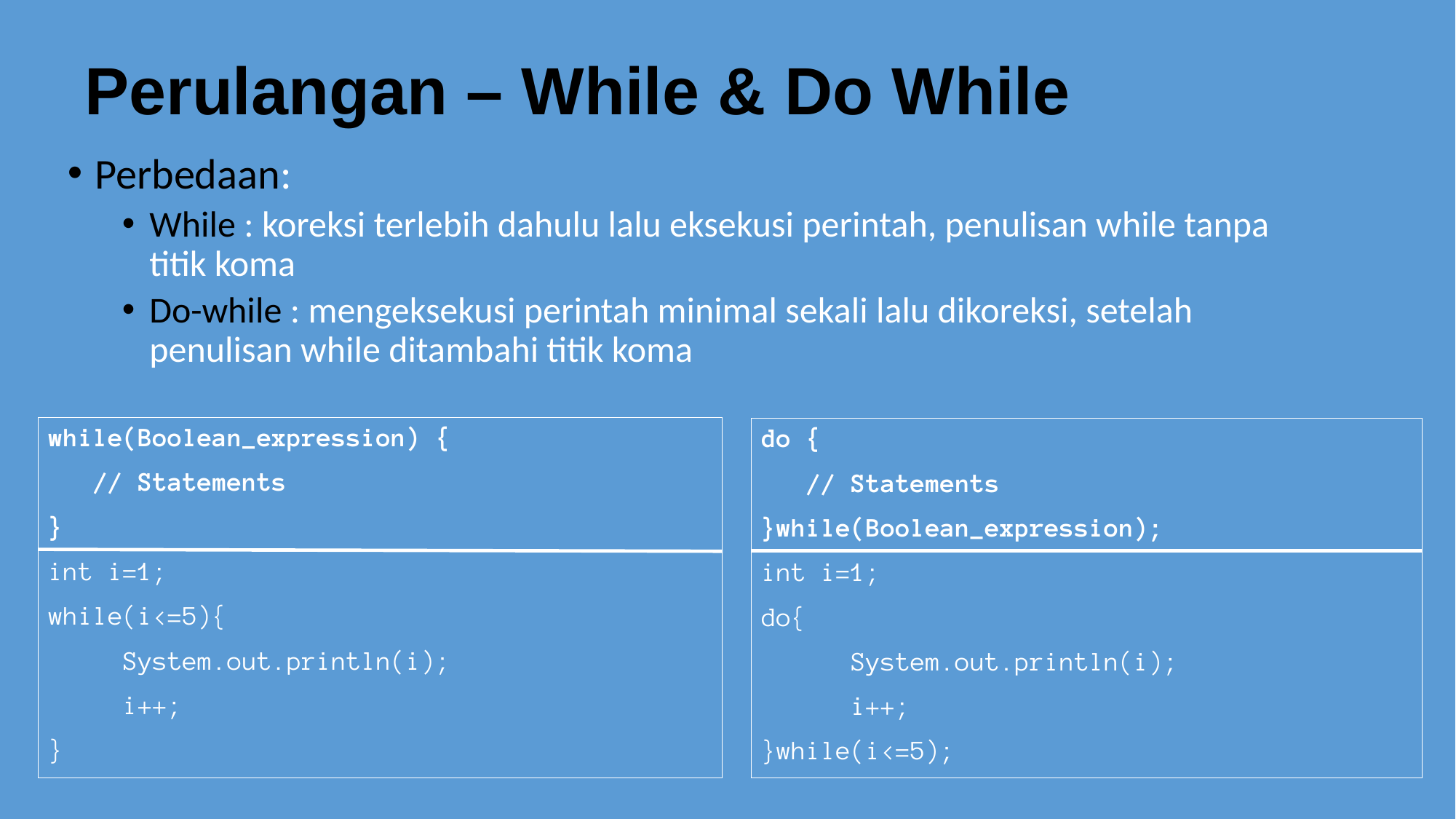

# Perulangan – While & Do While
Perbedaan:
While : koreksi terlebih dahulu lalu eksekusi perintah, penulisan while tanpa titik koma
Do-while : mengeksekusi perintah minimal sekali lalu dikoreksi, setelah penulisan while ditambahi titik koma
while(Boolean_expression) {
   // Statements
}
int i=1;
while(i<=5){
     System.out.println(i);
     i++;
}
do {
   // Statements
}while(Boolean_expression);
int i=1;
do{
      System.out.println(i);
      i++;
}while(i<=5);